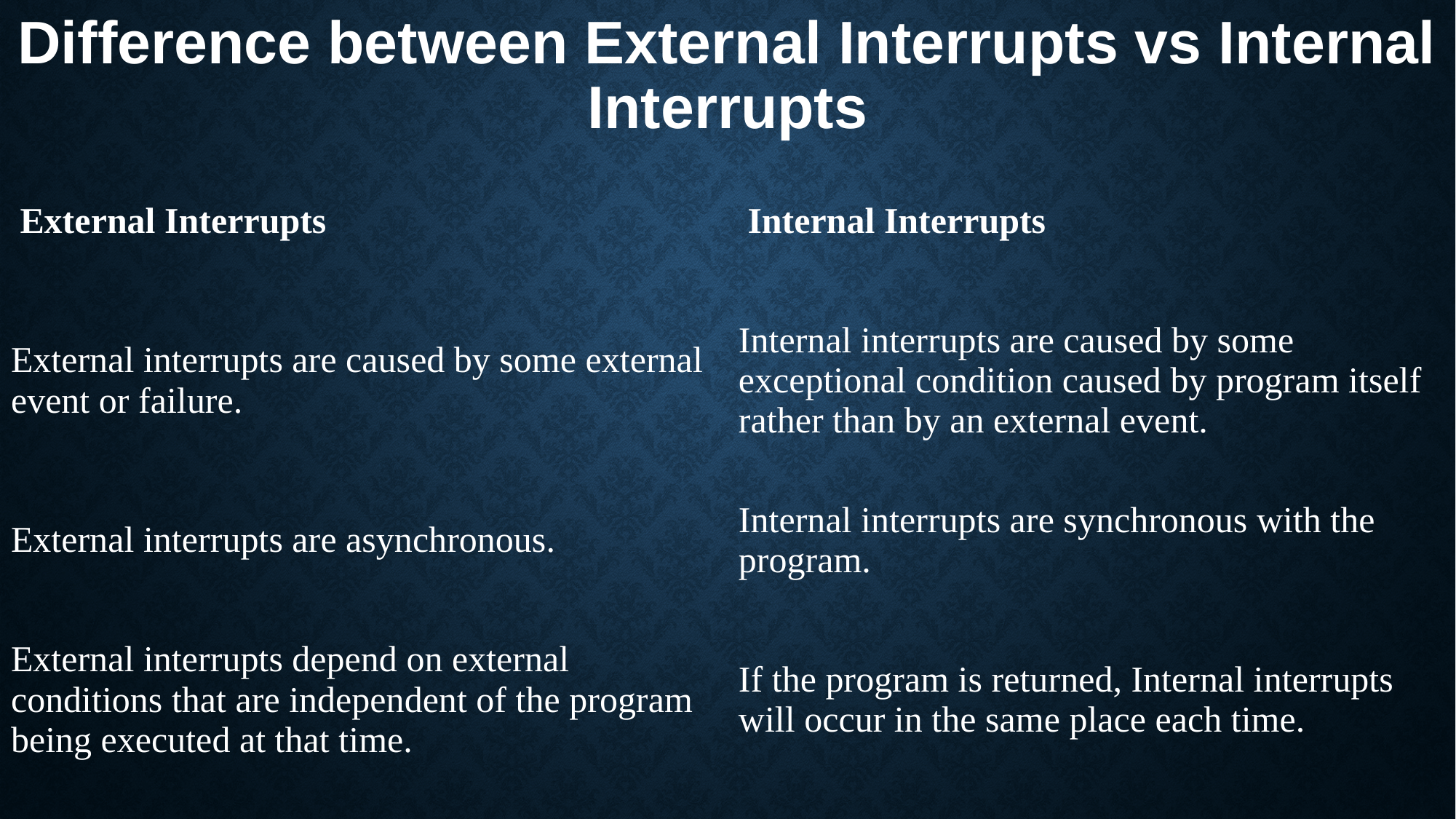

# Difference between External Interrupts vs Internal Interrupts
| External Interrupts | Internal Interrupts |
| --- | --- |
| External interrupts are caused by some external event or failure. | Internal interrupts are caused by some exceptional condition caused by program itself rather than by an external event. |
| External interrupts are asynchronous. | Internal interrupts are synchronous with the program. |
| External interrupts depend on external conditions that are independent of the program being executed at that time. | If the program is returned, Internal interrupts will occur in the same place each time. |